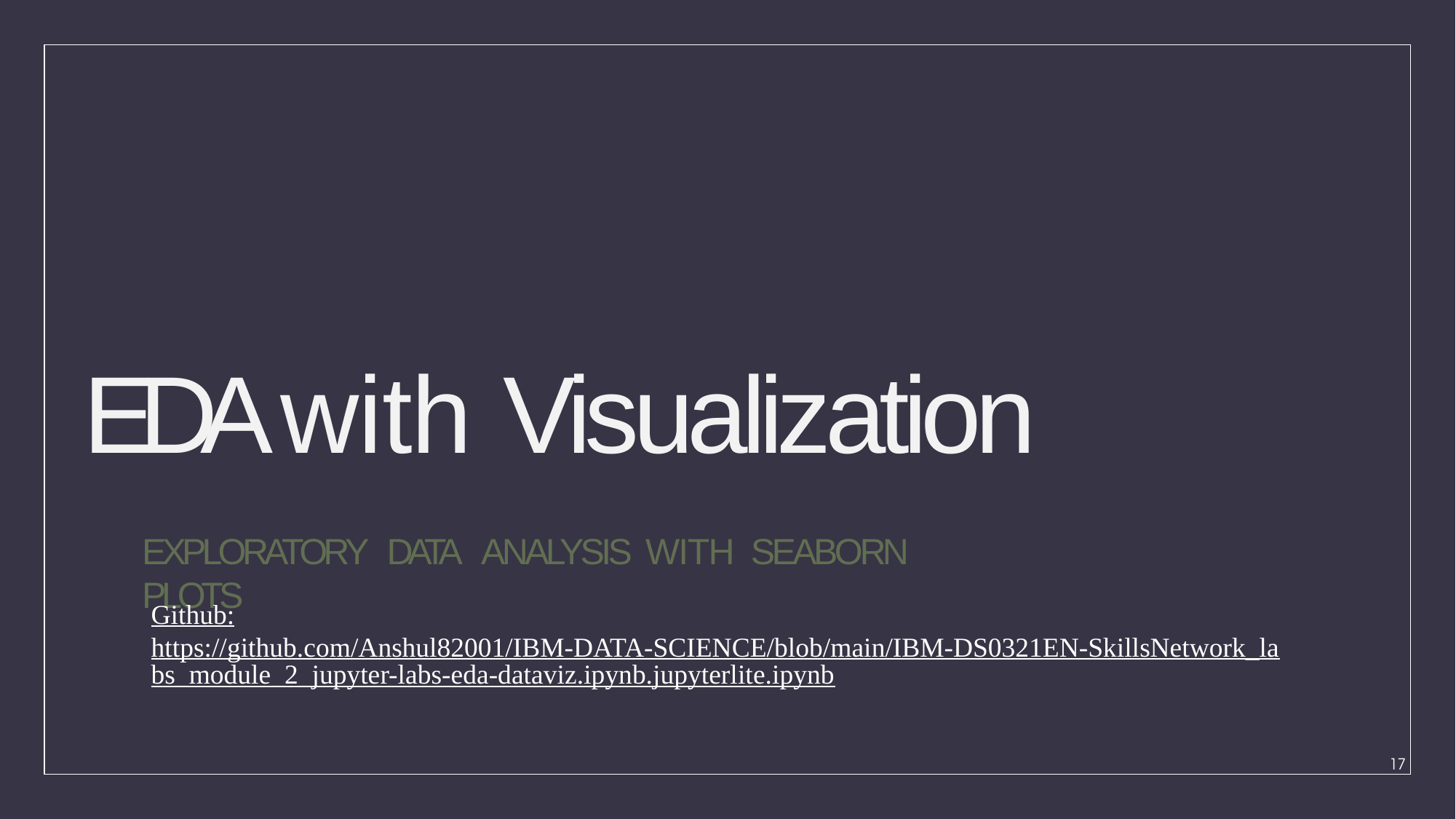

EDA with Visualization
EXPLORATORY	DATA   ANALYSIS	WITH	SEABORN	PLOTS
Github:
https://github.com/Anshul82001/IBM-DATA-SCIENCE/blob/main/IBM-DS0321EN-SkillsNetwork_labs_module_2_jupyter-labs-eda-dataviz.ipynb.jupyterlite.ipynb
17